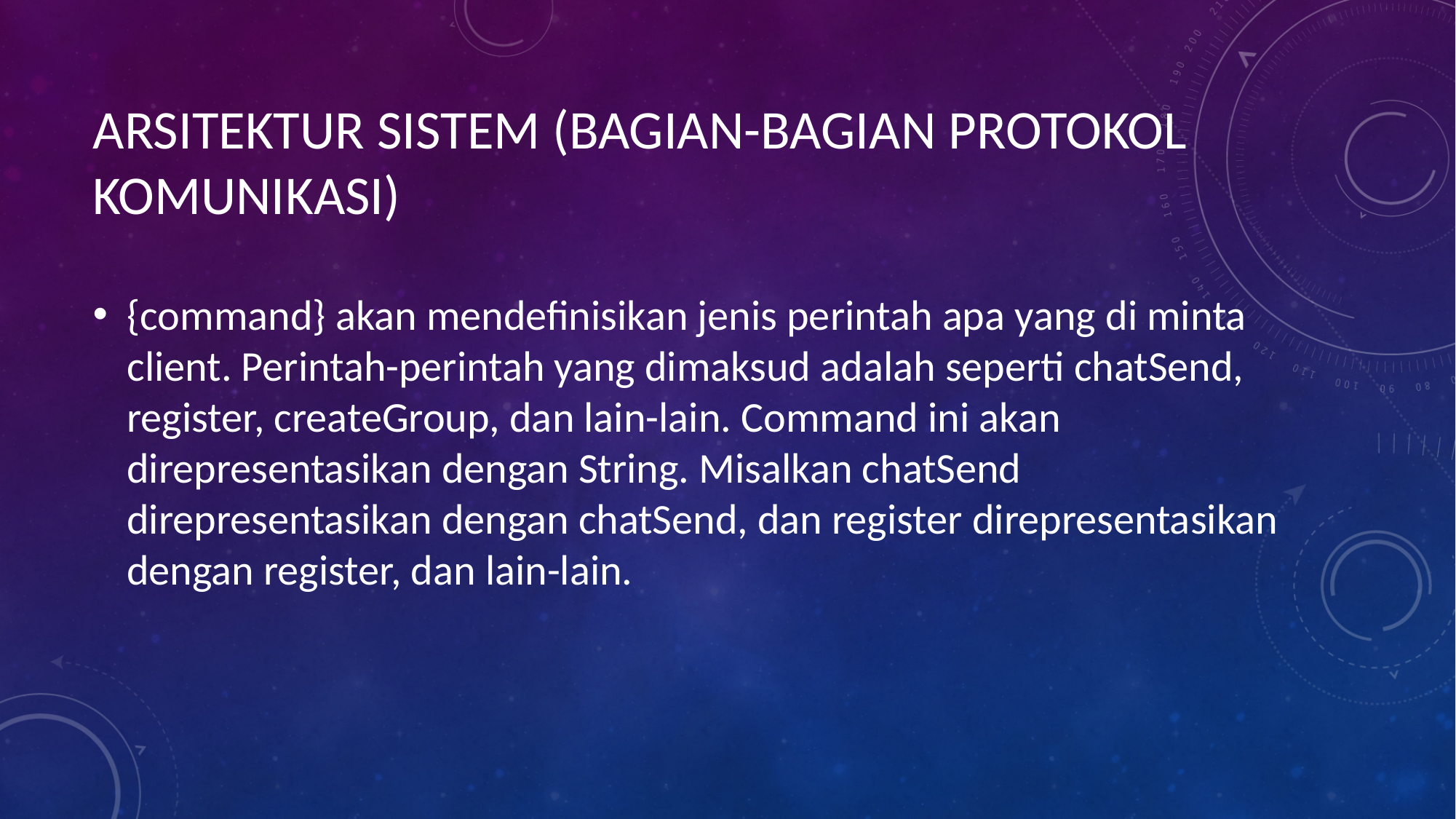

# Arsitektur sistem (bagian-bagian Protokol komunikasi)
{command} akan mendefinisikan jenis perintah apa yang di minta client. Perintah-perintah yang dimaksud adalah seperti chatSend, register, createGroup, dan lain-lain. Command ini akan direpresentasikan dengan String. Misalkan chatSend direpresentasikan dengan chatSend, dan register direpresentasikan dengan register, dan lain-lain.